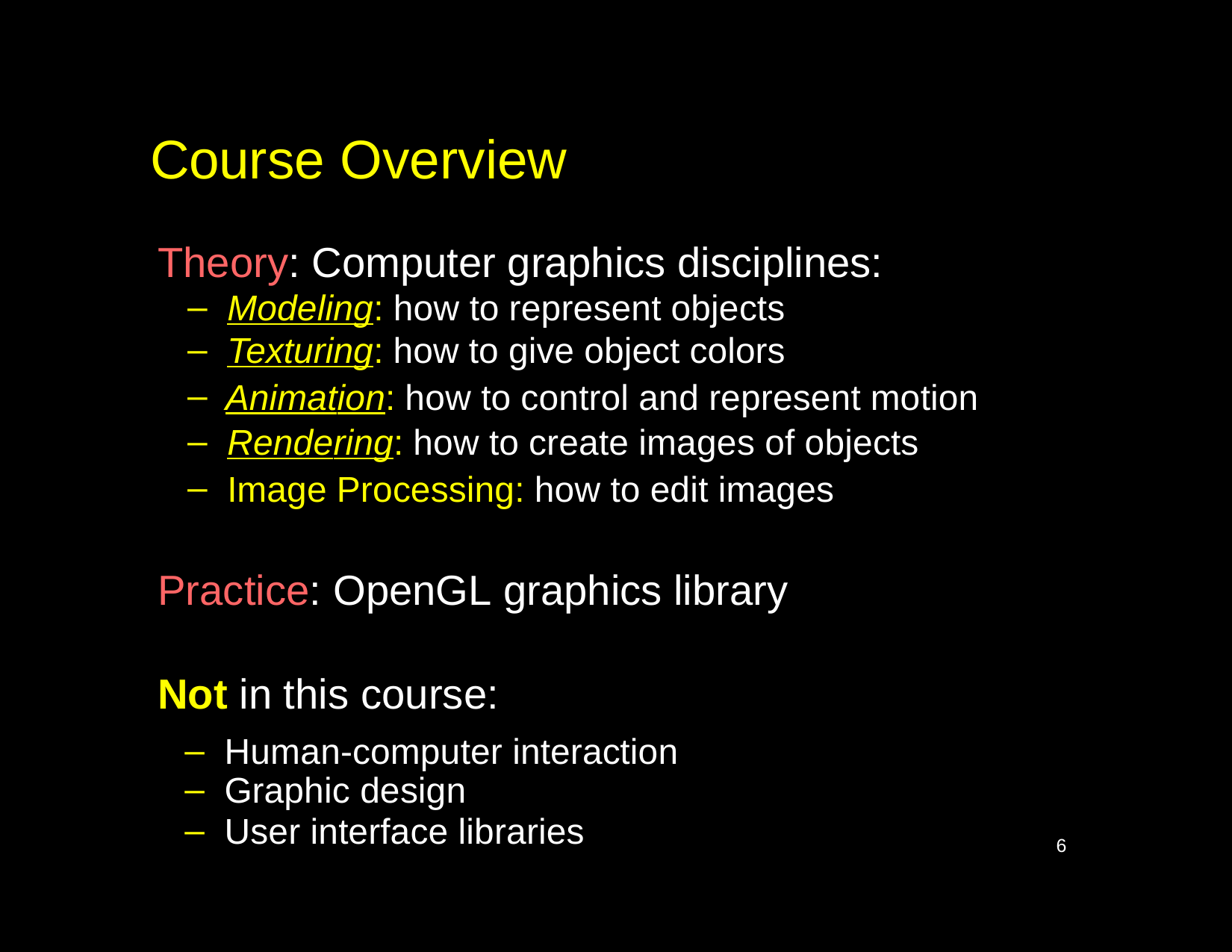

# Course Overview
Theory: Computer graphics disciplines:
Modeling: how to represent objects
Texturing: how to give object colors
Animation: how to control and represent motion
Rendering: how to create images of objects
Image Processing: how to edit images

Practice: OpenGL graphics library

Not in this course:
Human-computer interaction
Graphic design
User interface libraries
6